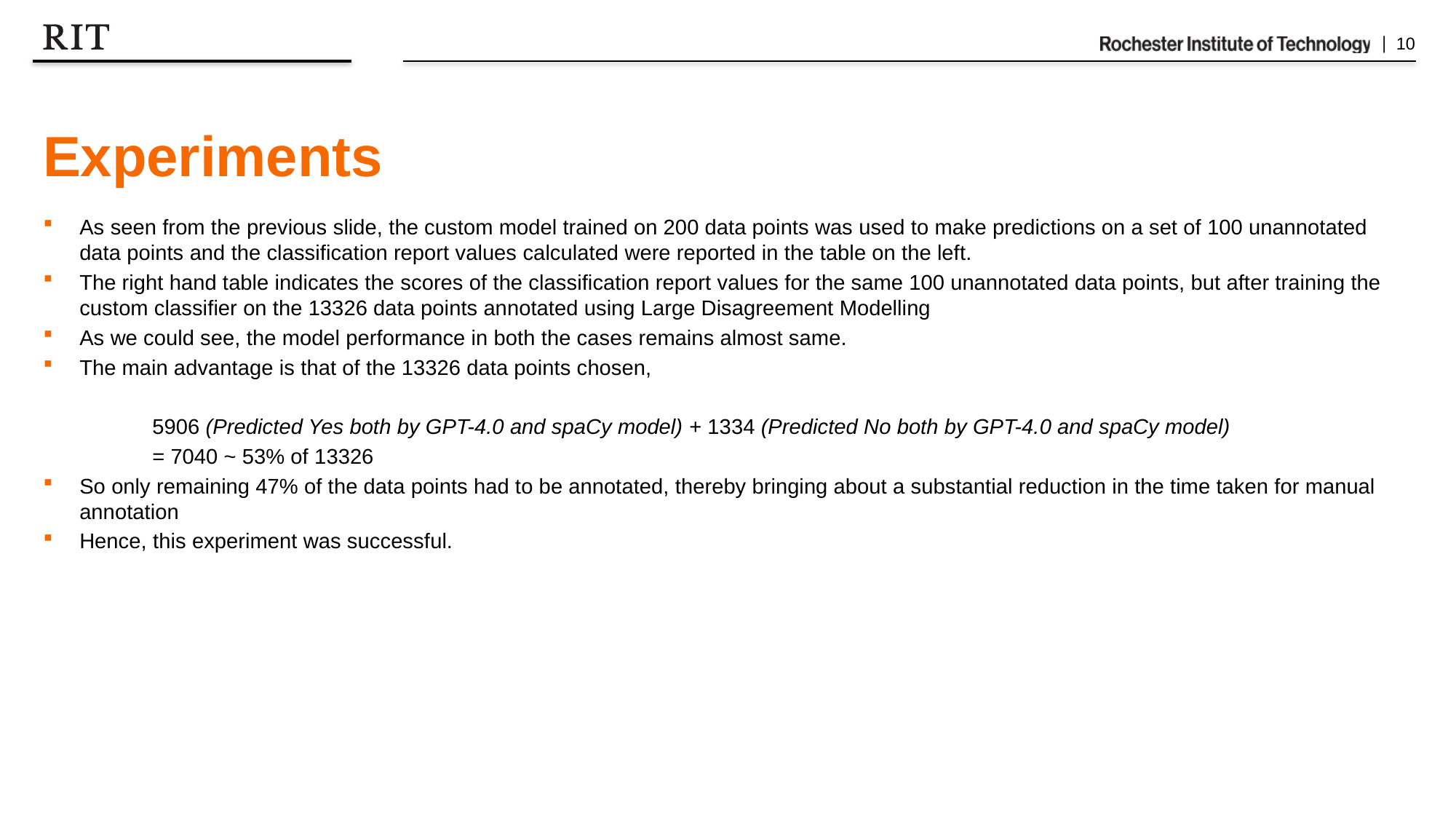

# Experiments
As seen from the previous slide, the custom model trained on 200 data points was used to make predictions on a set of 100 unannotated data points and the classification report values calculated were reported in the table on the left.
The right hand table indicates the scores of the classification report values for the same 100 unannotated data points, but after training the custom classifier on the 13326 data points annotated using Large Disagreement Modelling
As we could see, the model performance in both the cases remains almost same.
The main advantage is that of the 13326 data points chosen,

	5906 (Predicted Yes both by GPT-4.0 and spaCy model) + 1334 (Predicted No both by GPT-4.0 and spaCy model)
	= 7040 ~ 53% of 13326
So only remaining 47% of the data points had to be annotated, thereby bringing about a substantial reduction in the time taken for manual annotation
Hence, this experiment was successful.